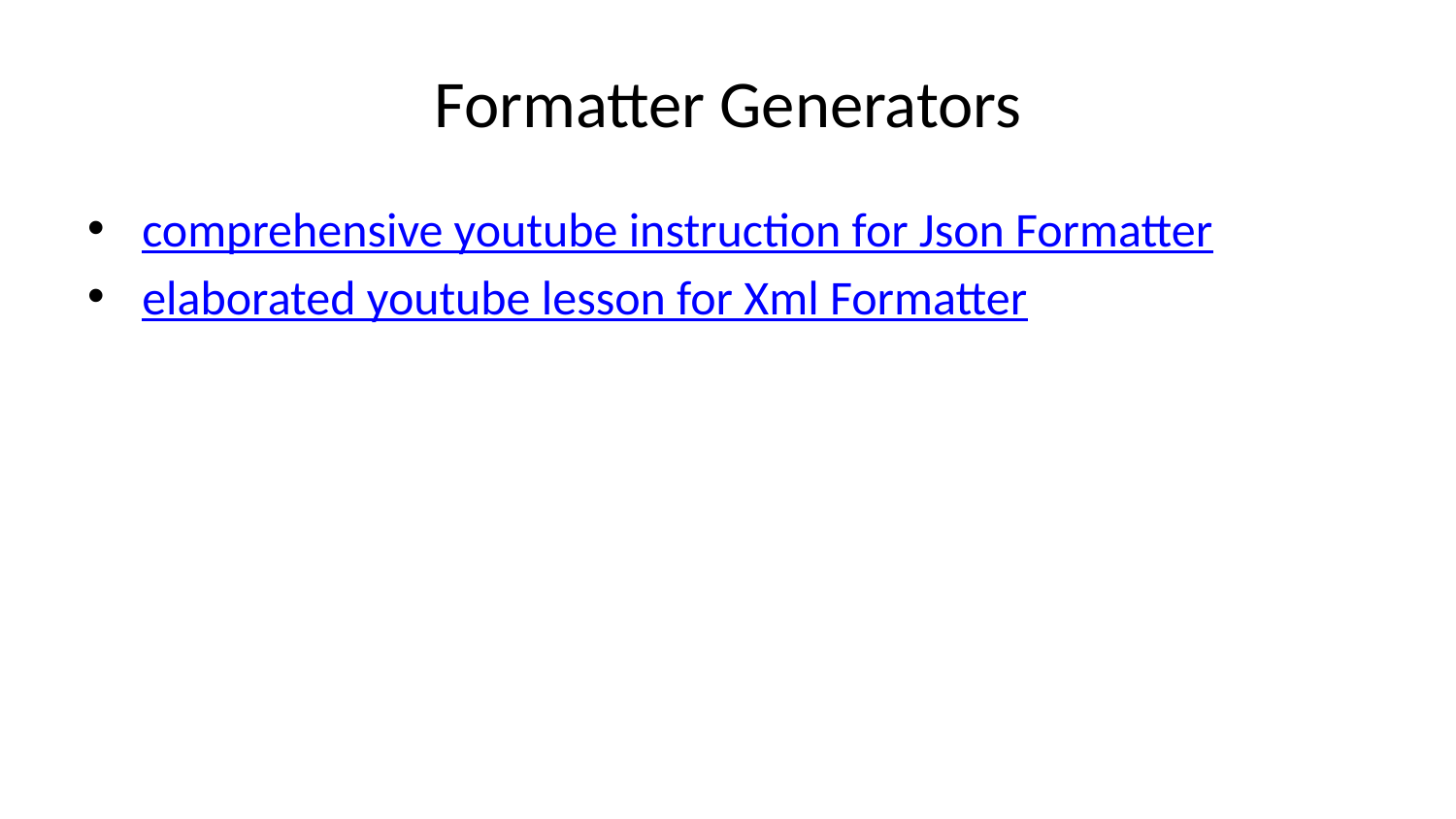

# Formatter Generators
comprehensive youtube instruction for Json Formatter
elaborated youtube lesson for Xml Formatter